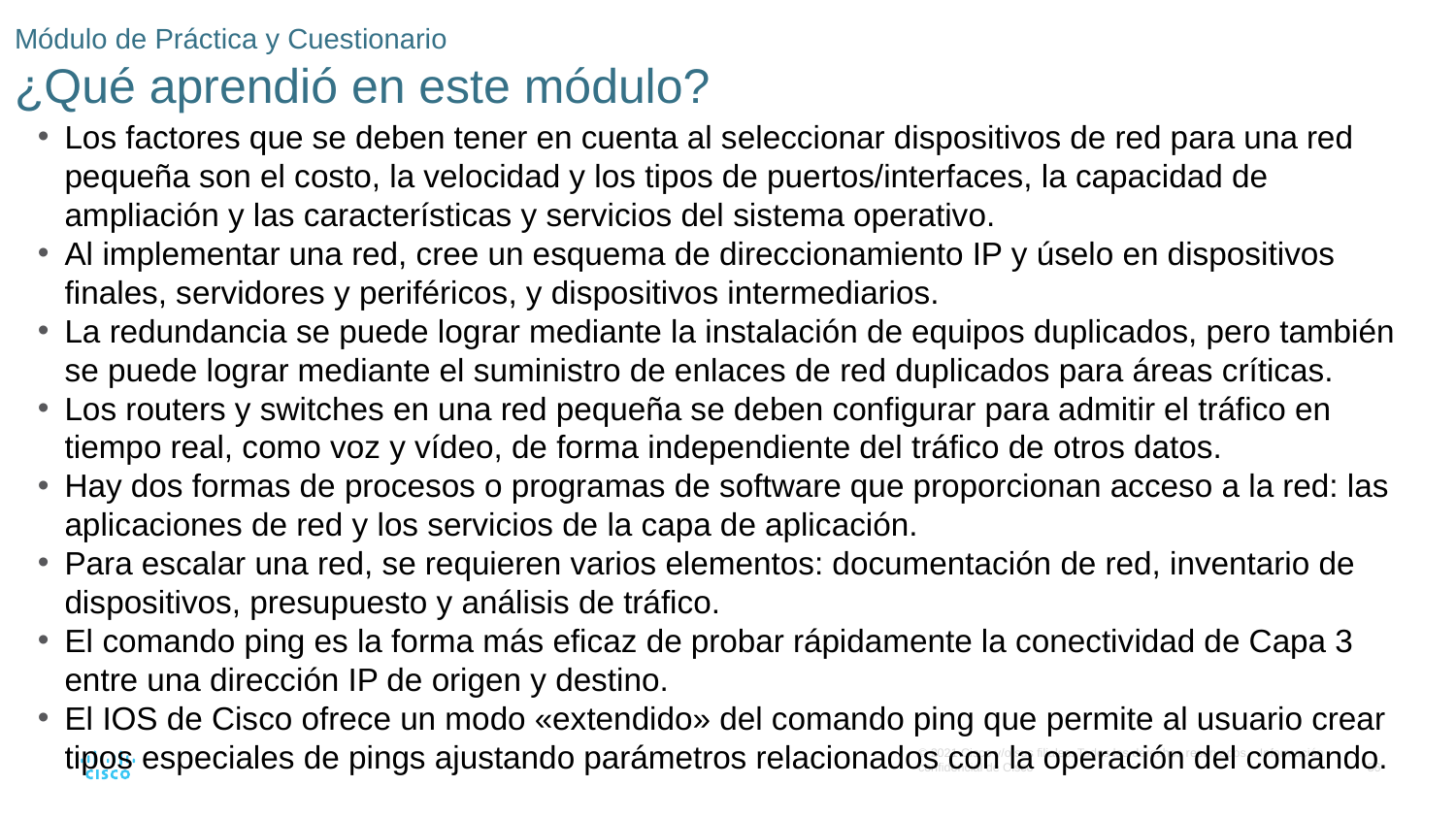

# Módulo de Práctica y Cuestionario ¿Qué aprendió en este módulo?
Los factores que se deben tener en cuenta al seleccionar dispositivos de red para una red pequeña son el costo, la velocidad y los tipos de puertos/interfaces, la capacidad de ampliación y las características y servicios del sistema operativo.
Al implementar una red, cree un esquema de direccionamiento IP y úselo en dispositivos finales, servidores y periféricos, y dispositivos intermediarios.
La redundancia se puede lograr mediante la instalación de equipos duplicados, pero también se puede lograr mediante el suministro de enlaces de red duplicados para áreas críticas.
Los routers y switches en una red pequeña se deben configurar para admitir el tráfico en tiempo real, como voz y vídeo, de forma independiente del tráfico de otros datos.
Hay dos formas de procesos o programas de software que proporcionan acceso a la red: las aplicaciones de red y los servicios de la capa de aplicación.
Para escalar una red, se requieren varios elementos: documentación de red, inventario de dispositivos, presupuesto y análisis de tráfico.
El comando ping es la forma más eficaz de probar rápidamente la conectividad de Capa 3 entre una dirección IP de origen y destino.
El IOS de Cisco ofrece un modo «extendido» del comando ping que permite al usuario crear tipos especiales de pings ajustando parámetros relacionados con la operación del comando.